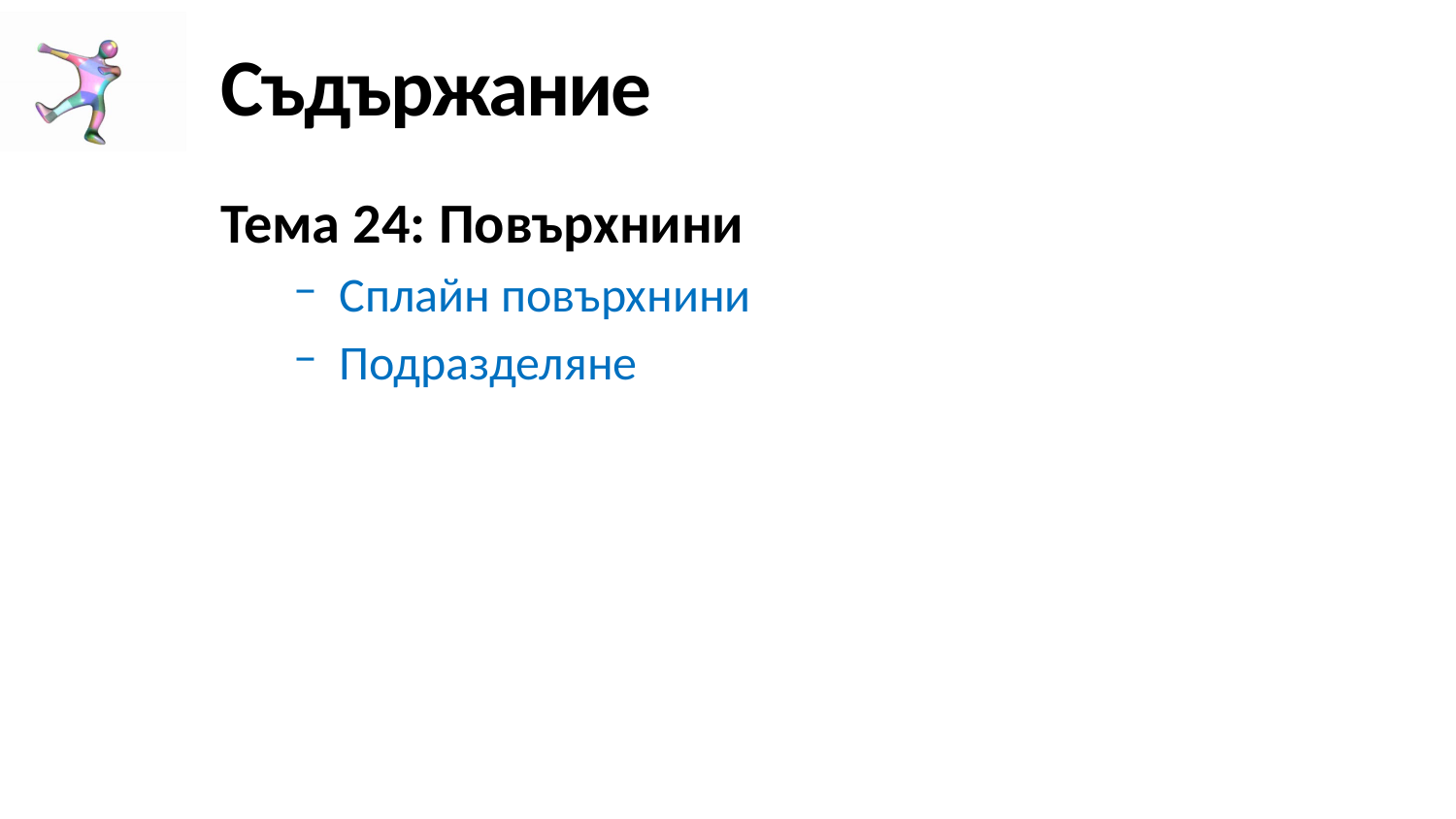

# Съдържание
Тема 24: Повърхнини
Сплайн повърхнини
Подразделяне